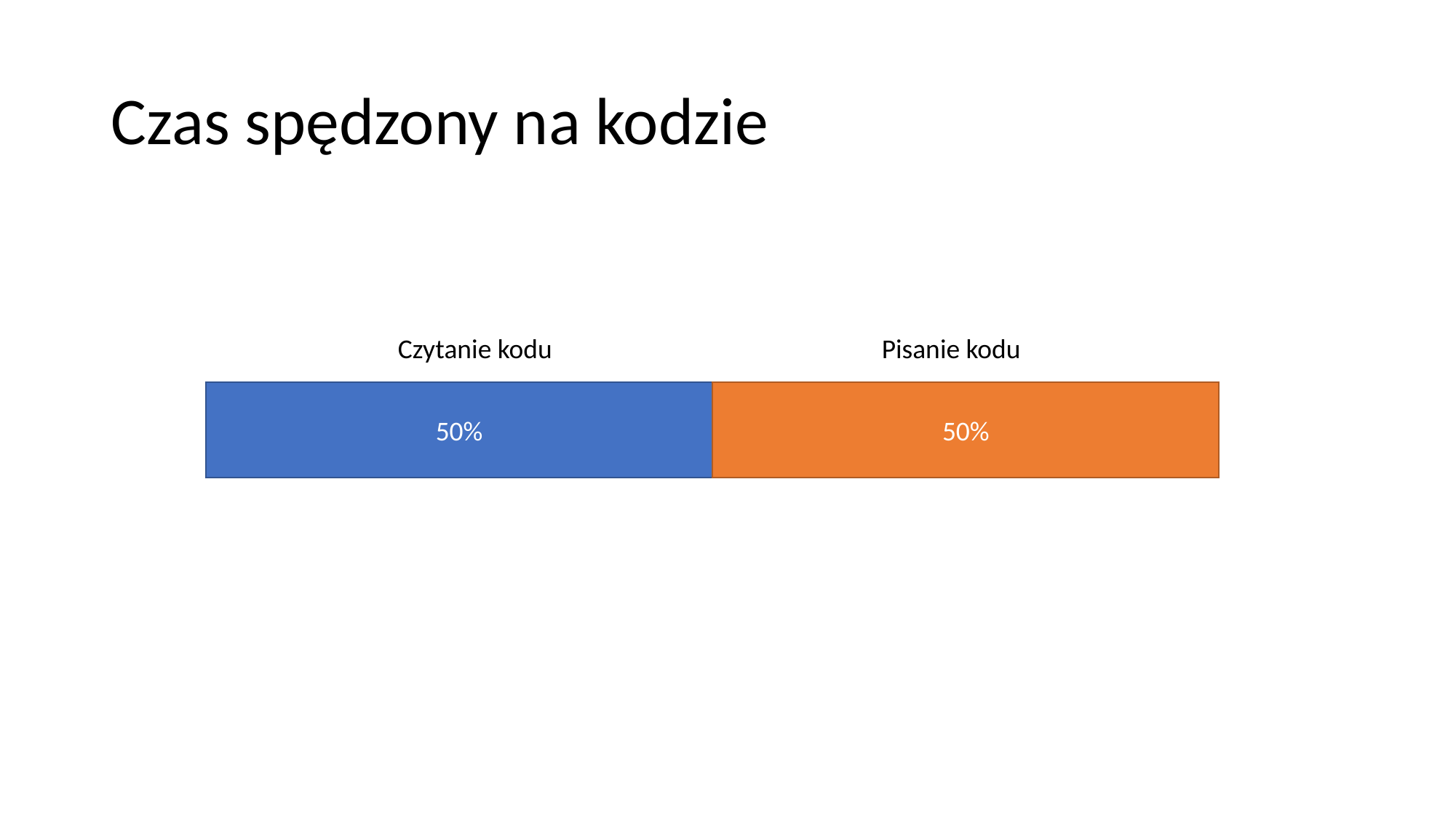

# Czas spędzony na kodzie
Czytanie kodu
Pisanie kodu
50%
50%